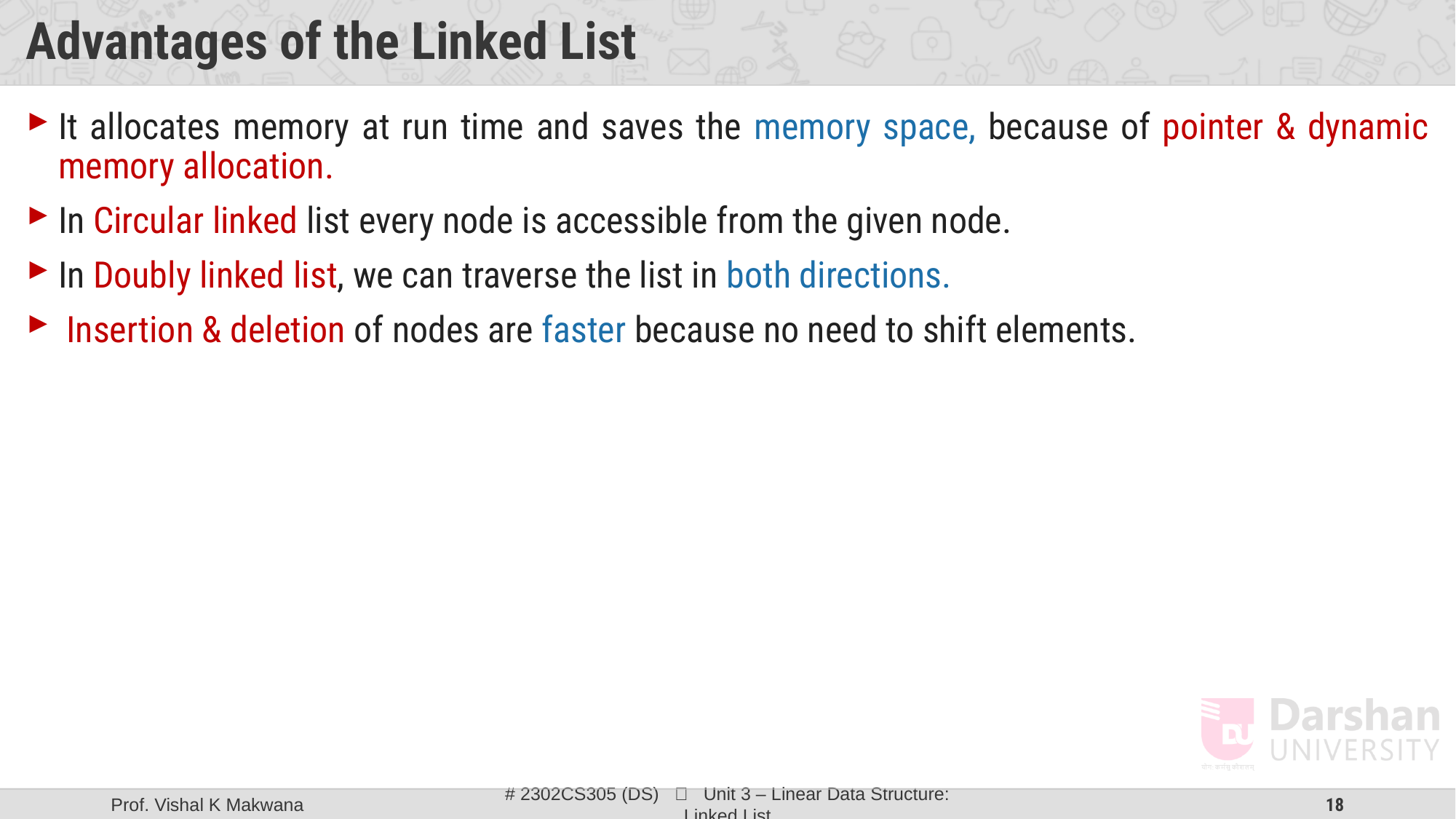

# Advantages of the Linked List
It allocates memory at run time and saves the memory space, because of pointer & dynamic memory allocation.
In Circular linked list every node is accessible from the given node.
In Doubly linked list, we can traverse the list in both directions.
 Insertion & deletion of nodes are faster because no need to shift elements.